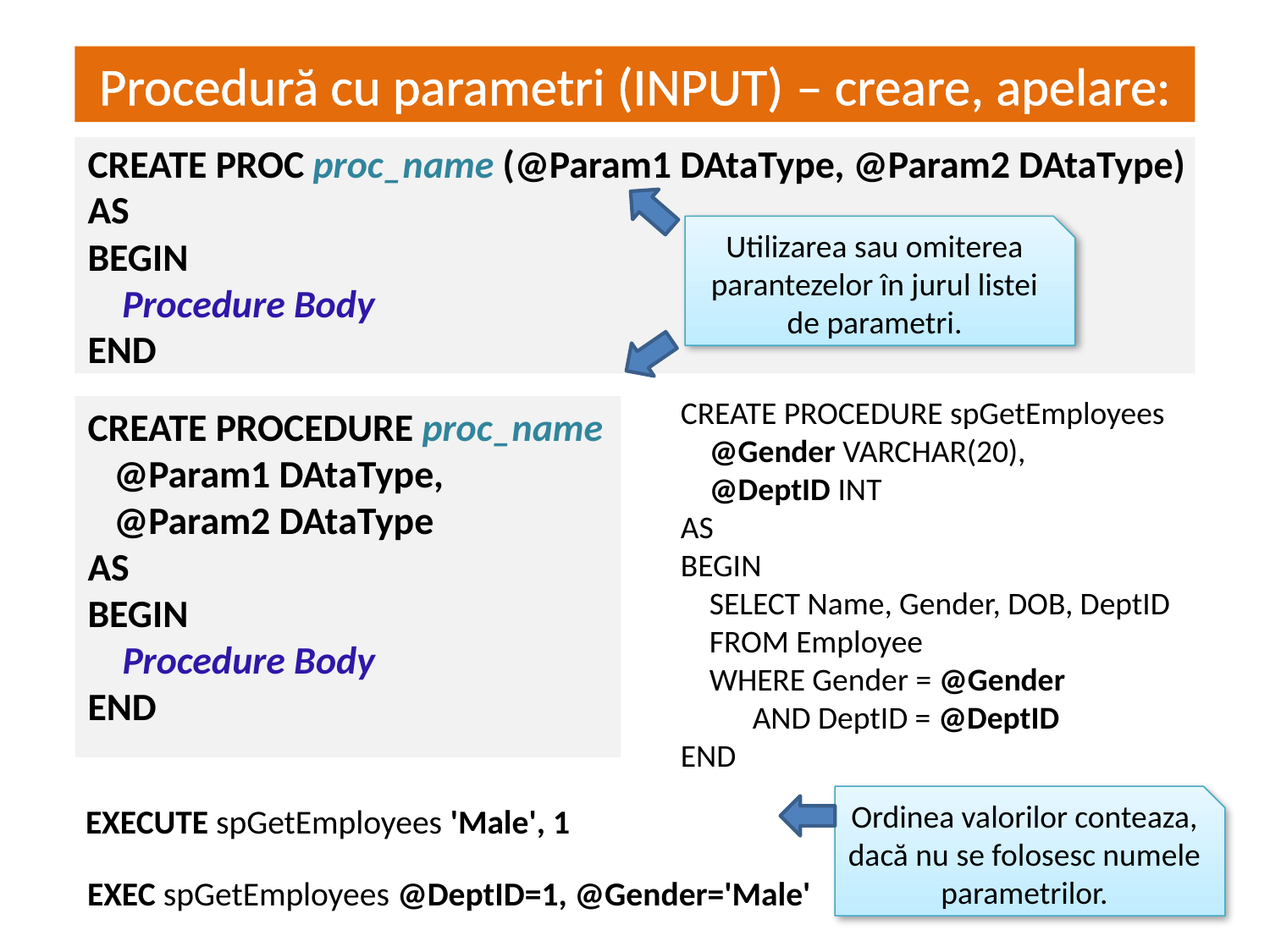

Procedură cu parametri (INPUT) – creare, apelare:
# JS = interactivitate dinamică
CREATE PROC proc_name (@Param1 DAtaType, @Param2 DAtaType)
AS
BEGIN
    Procedure Body
END

Utilizarea sau omiterea parantezelor în jurul listei de parametri.

CREATE PROCEDURE spGetEmployees
    @Gender VARCHAR(20),
    @DeptID INT
AS
BEGIN
    SELECT Name, Gender, DOB, DeptID
    FROM Employee
    WHERE Gender = @Gender
          AND DeptID = @DeptID
END
CREATE PROCEDURE proc_name
   @Param1 DAtaType,
   @Param2 DAtaType
AS
BEGIN
    Procedure Body
END
Ordinea valorilor conteaza, dacă nu se folosesc numele parametrilor.

EXECUTE spGetEmployees 'Male', 1
EXEC spGetEmployees @DeptID=1, @Gender='Male'